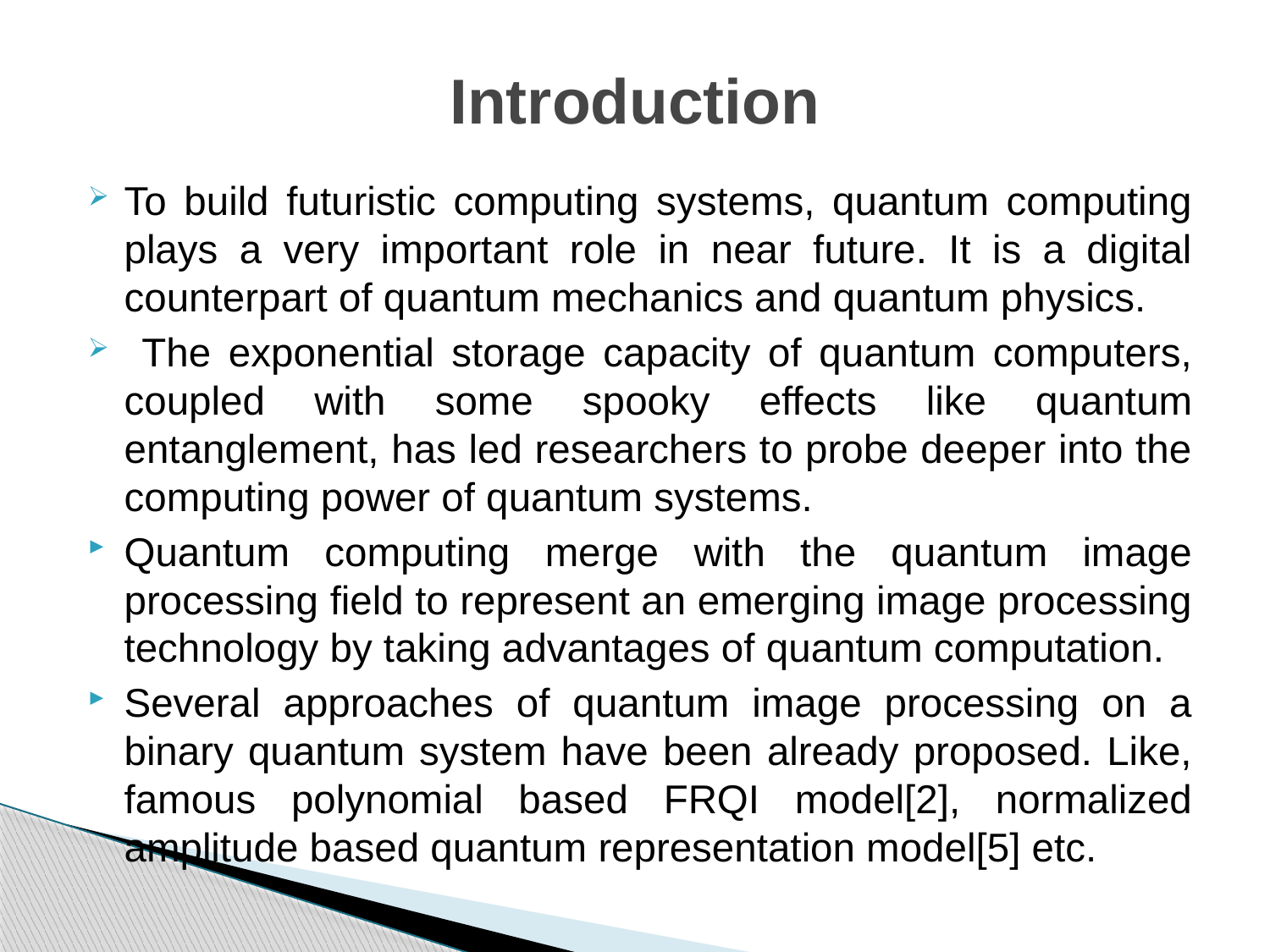

# Introduction
To build futuristic computing systems, quantum computing plays a very important role in near future. It is a digital counterpart of quantum mechanics and quantum physics.
 The exponential storage capacity of quantum computers, coupled with some spooky effects like quantum entanglement, has led researchers to probe deeper into the computing power of quantum systems.
Quantum computing merge with the quantum image processing field to represent an emerging image processing technology by taking advantages of quantum computation.
Several approaches of quantum image processing on a binary quantum system have been already proposed. Like, famous polynomial based FRQI model[2], normalized amplitude based quantum representation model[5] etc.